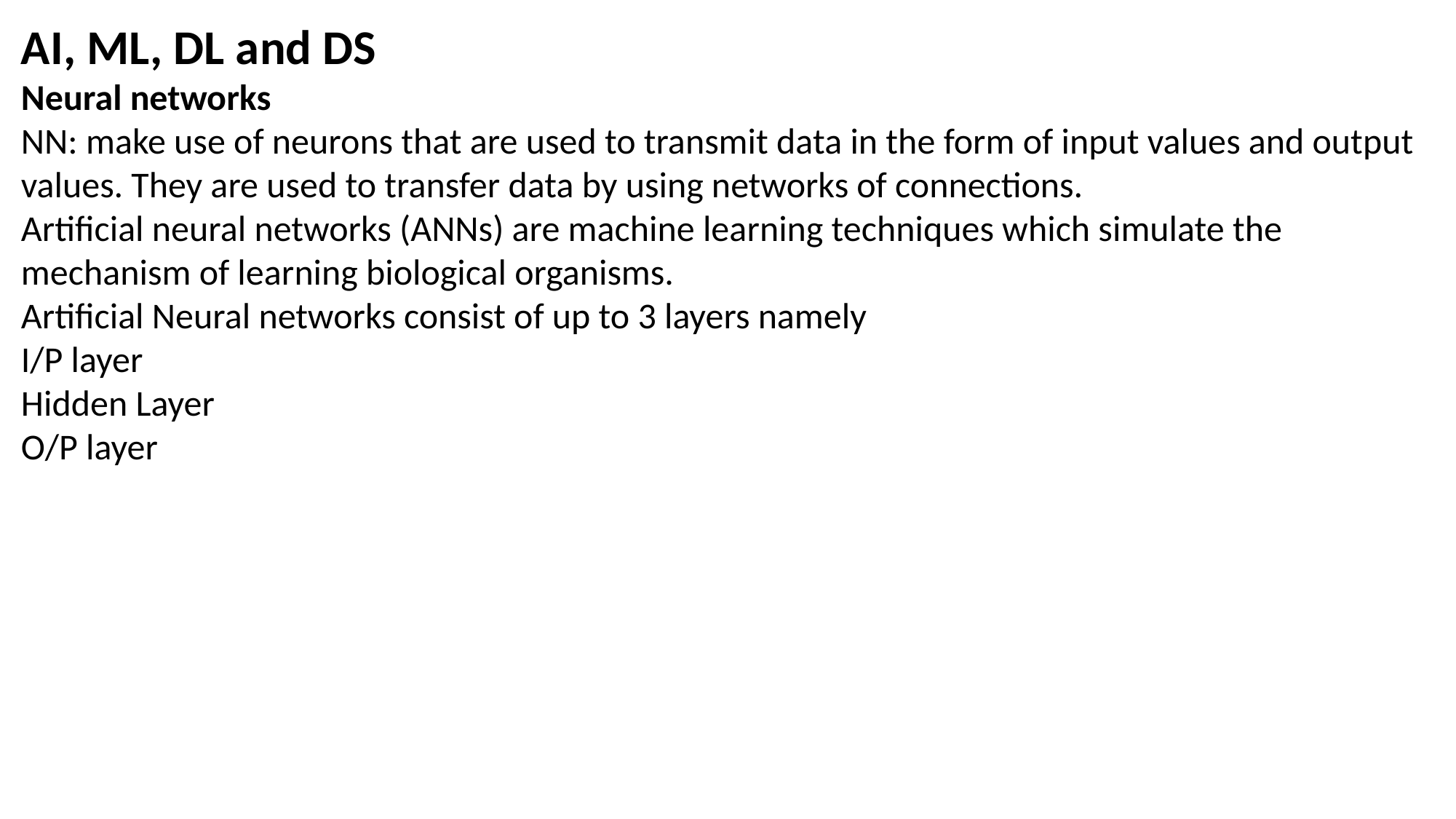

AI, ML, DL and DS
Neural networks
NN: make use of neurons that are used to transmit data in the form of input values and output values. They are used to transfer data by using networks of connections.
Artificial neural networks (ANNs) are machine learning techniques which simulate the mechanism of learning biological organisms.
Artificial Neural networks consist of up to 3 layers namely
I/P layer
Hidden Layer
O/P layer